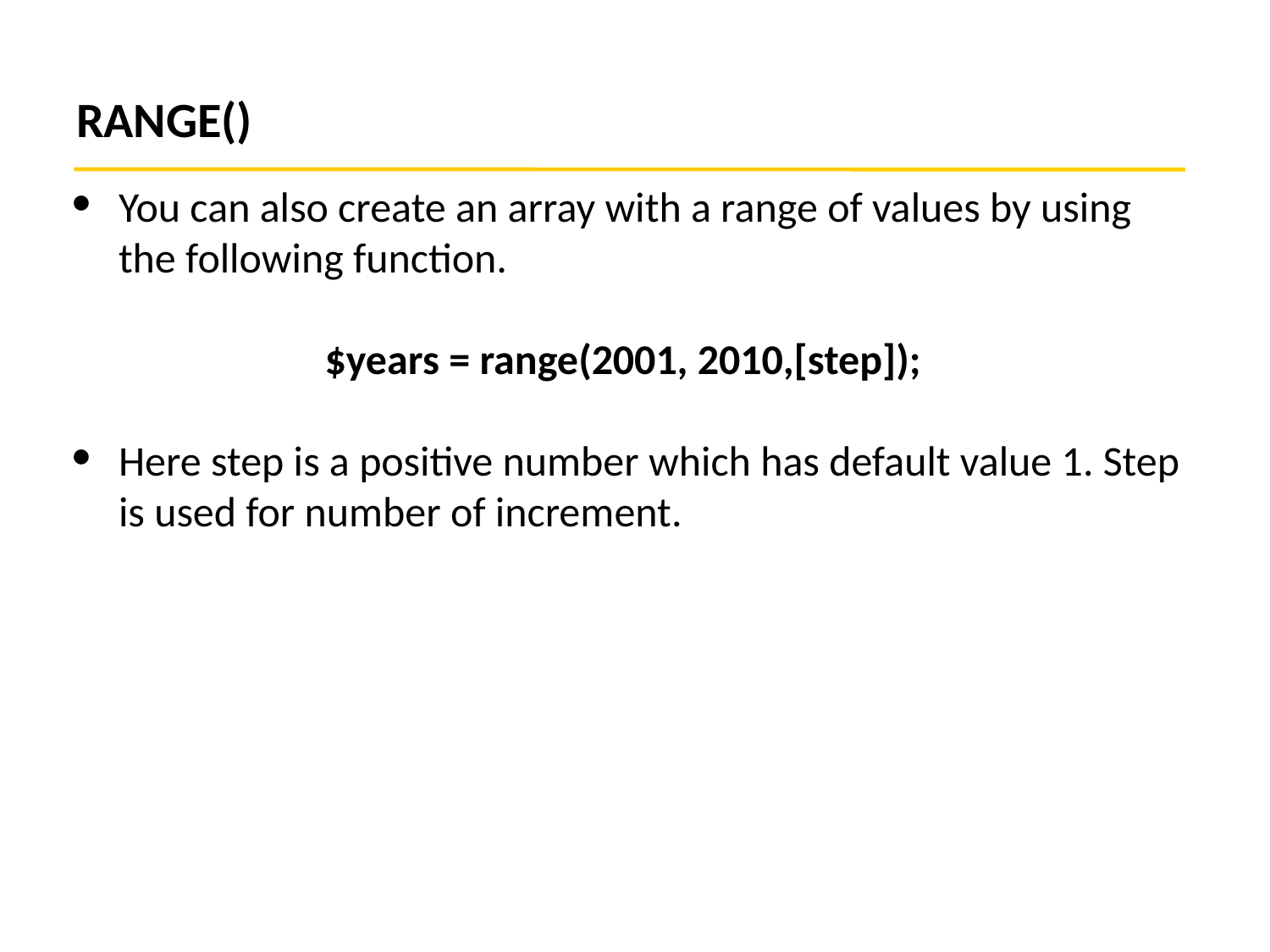

# RANGE()
You can also create an array with a range of values by using the following function.

		$years = range(2001, 2010,[step]);

Here step is a positive number which has default value 1. Step is used for number of increment.